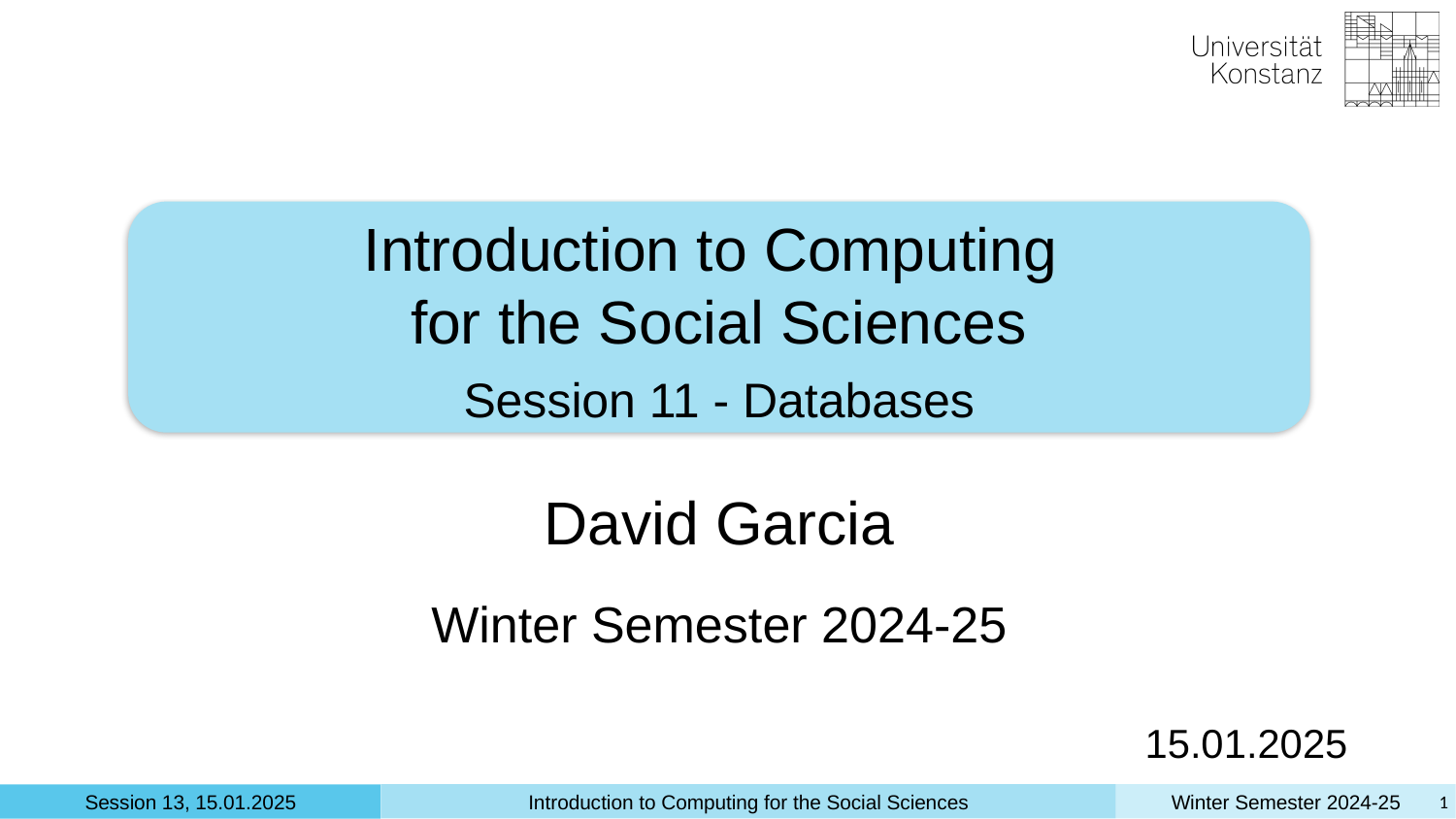

Introduction to Computing
for the Social Sciences
Session 11 - Databases
David Garcia
Winter Semester 2024-25
15.01.2025